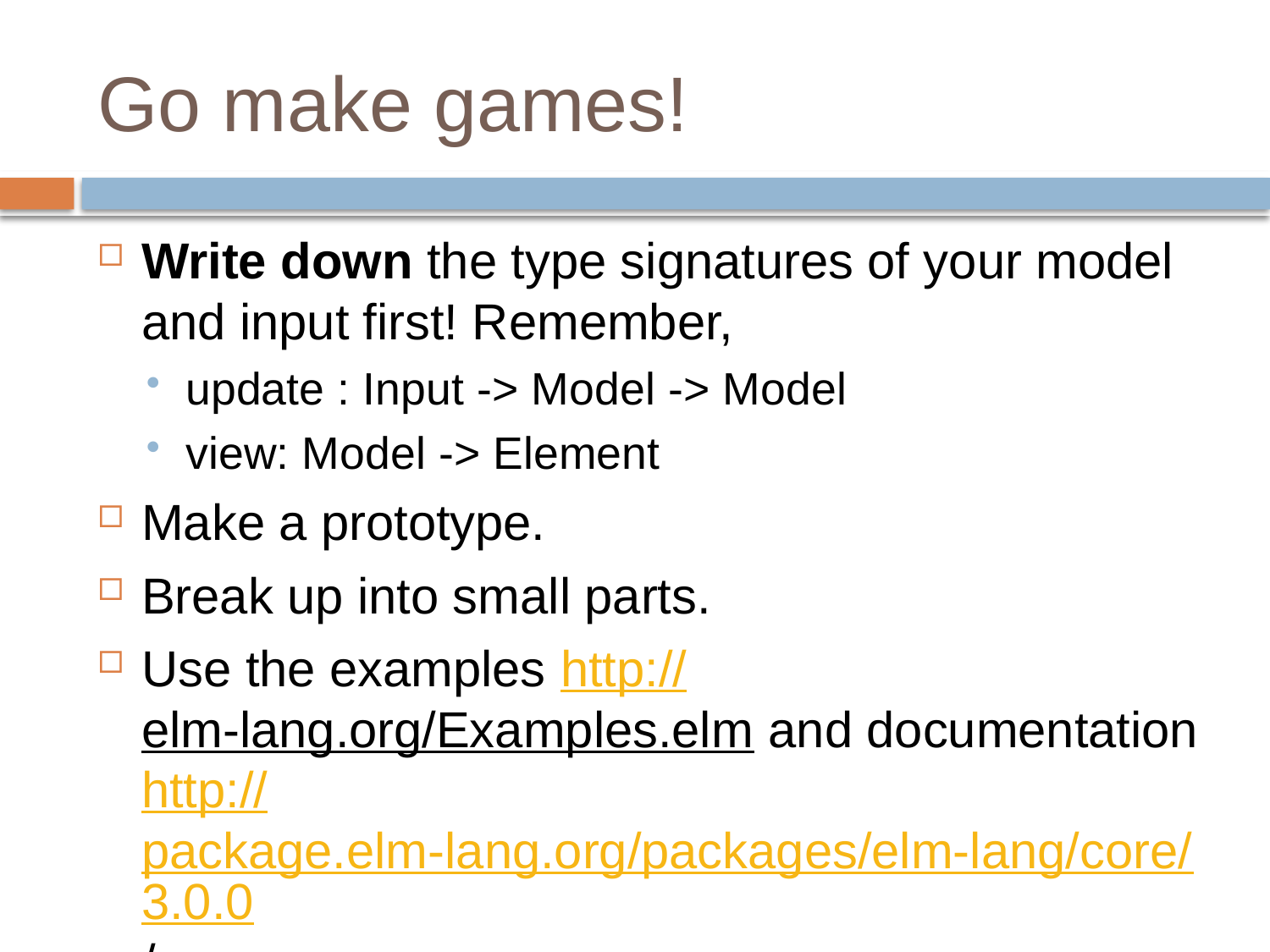

# Go make games!
Write down the type signatures of your model and input first! Remember,
update : Input -> Model -> Model
view: Model -> Element
Make a prototype.
Break up into small parts.
Use the examples http://elm-lang.org/Examples.elm and documentation http://package.elm-lang.org/packages/elm-lang/core/3.0.0/